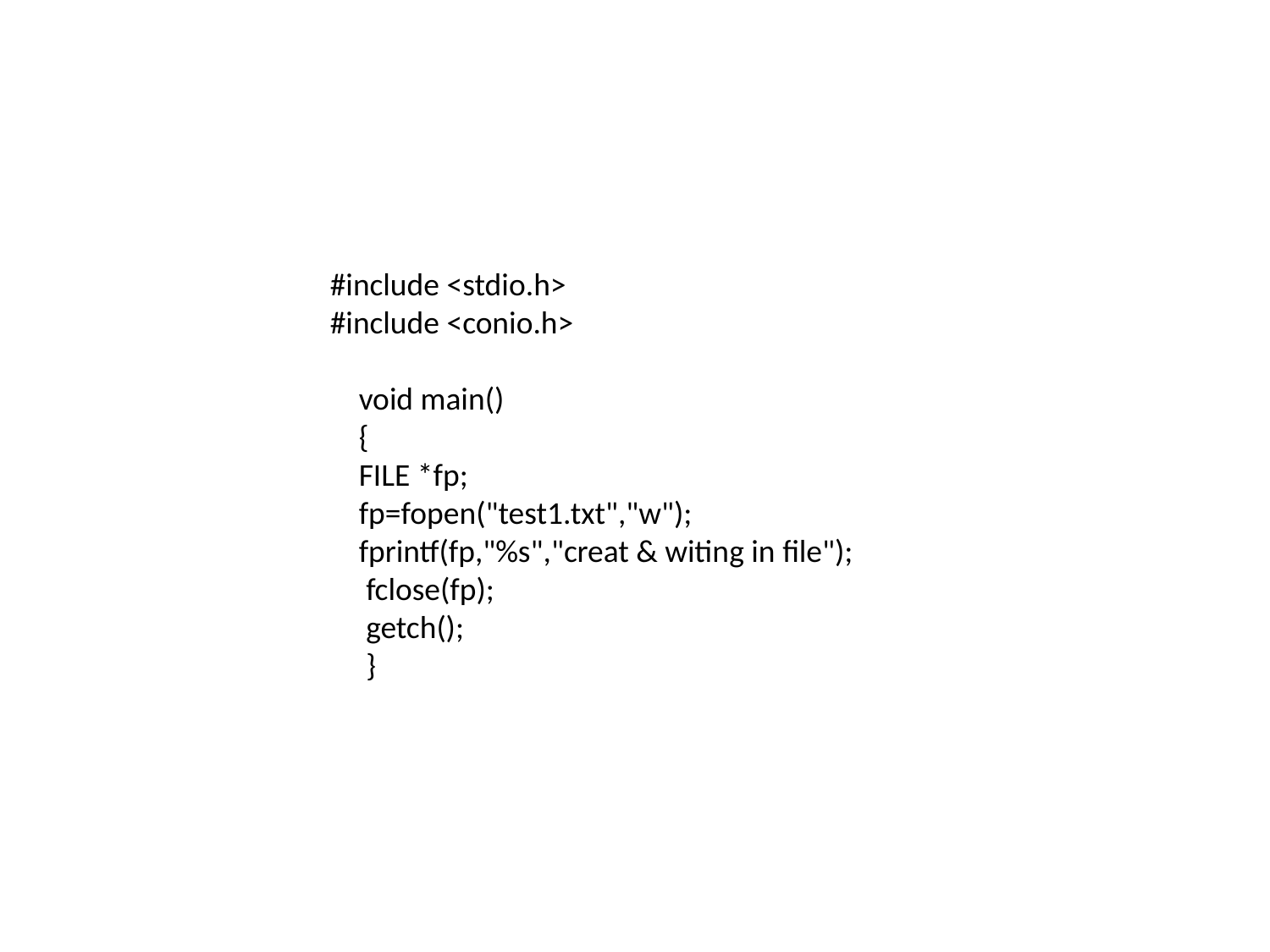

#
#include <stdio.h>
#include <conio.h>

    void main()
    {
    FILE *fp;
    fp=fopen("test1.txt","w");
    fprintf(fp,"%s","creat & witing in file");
     fclose(fp);
     getch();
     }